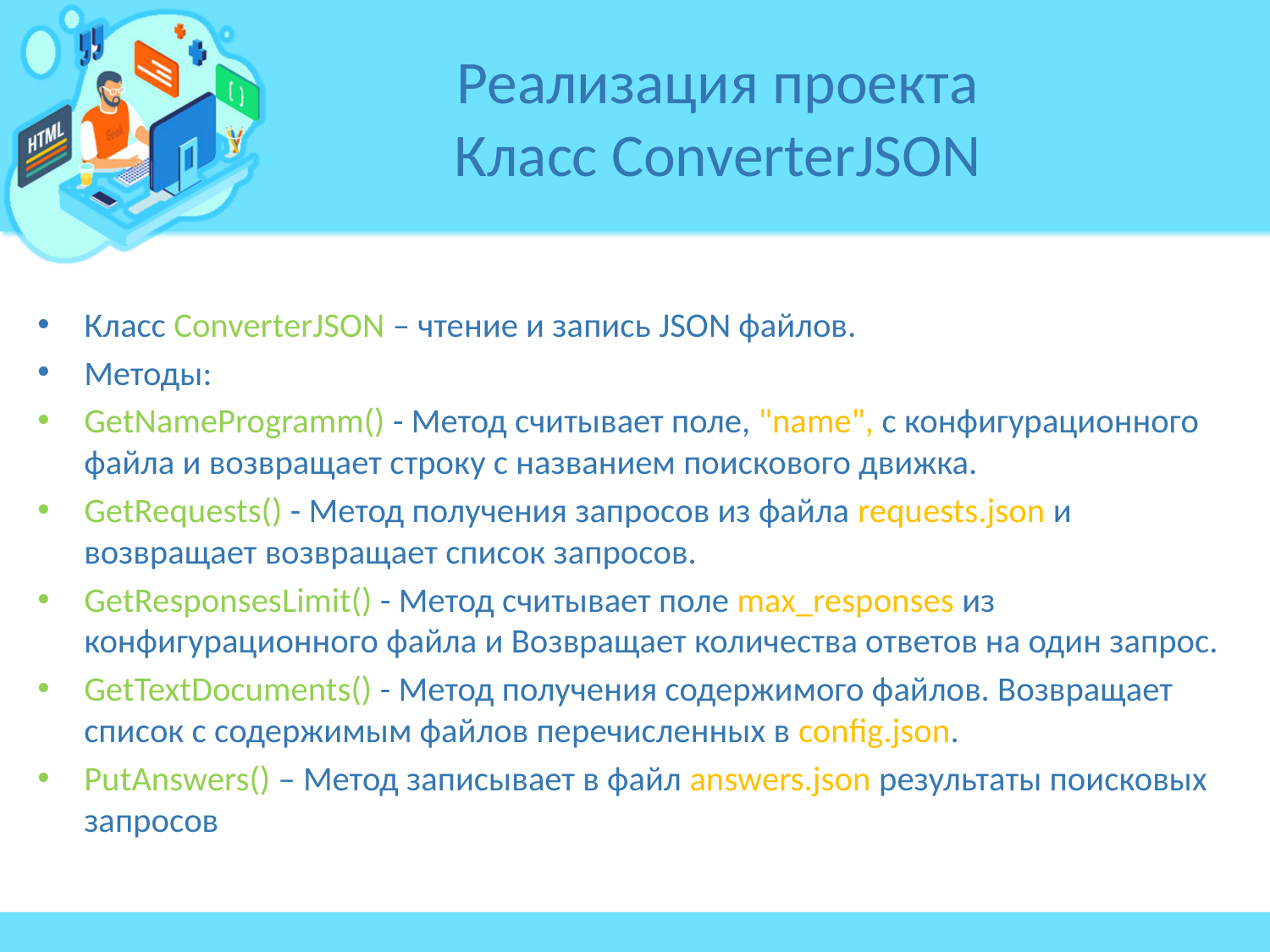

# Реализация проекта Класс ConverterJSON
Класс ConverterJSON – чтение и запись JSON файлов.
Методы:
GetNameProgramm() - Метод считывает поле, "name", с конфигурационного файла и возвращает строку с названием поискового движка.
GetRequests() - Метод получения запросов из файла requests.json и возвращает возвращает список запросов.
GetResponsesLimit() - Метод считывает поле max_responses из конфигурационного файла и Возвращает количества ответов на один запрос.
GetTextDocuments() - Метод получения содержимого файлов. Возвращает список с содержимым файлов перечисленных в config.json.
PutAnswers() – Метод записывает в файл answers.json результаты поисковых запросов